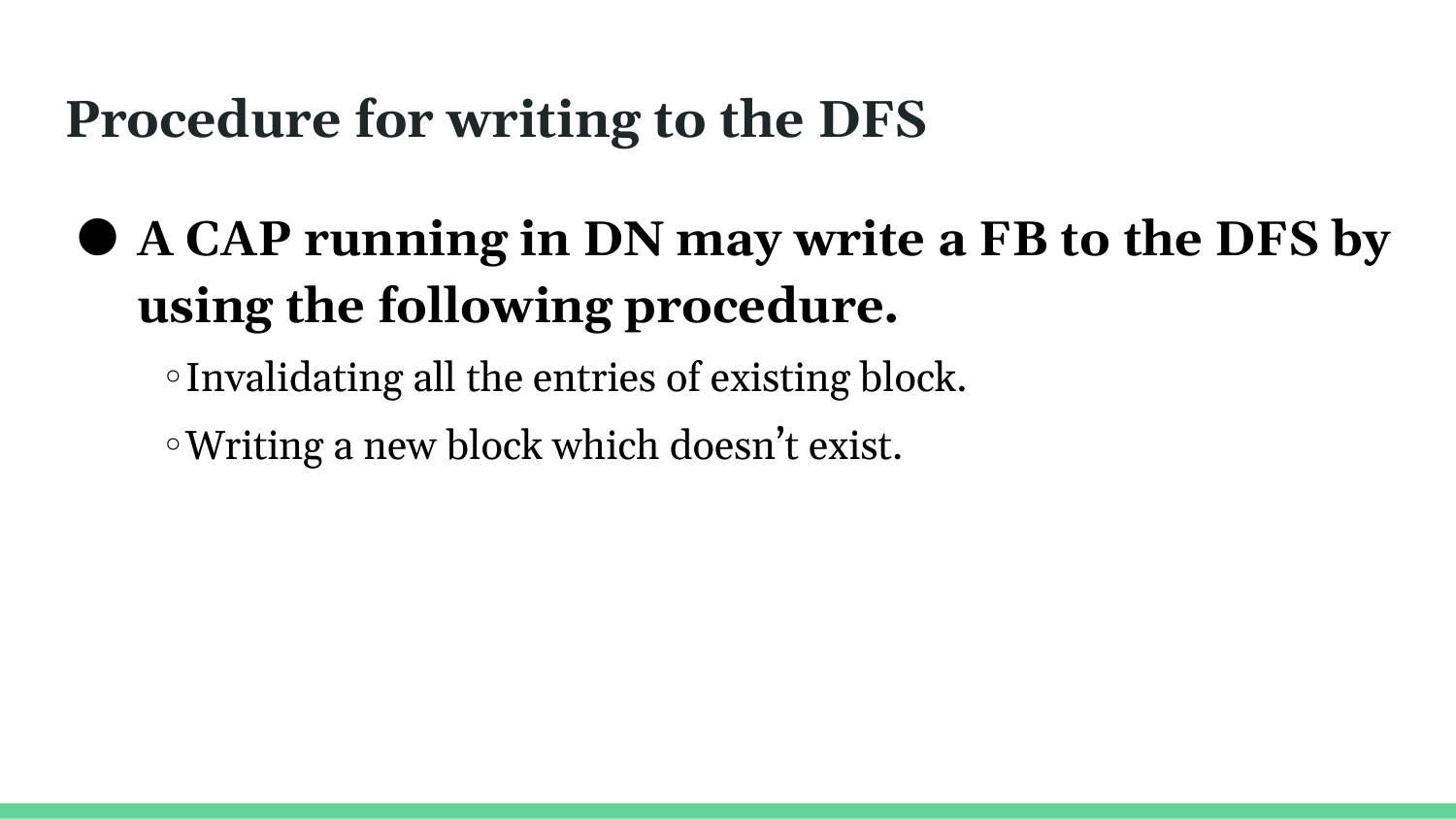

# Procedure for writing to the DFS
A CAP running in DN may write a FB to the DFS by using the following procedure.
          ◦Invalidating all the entries of existing block.
          ◦Writing a new block which doesn’t exist.